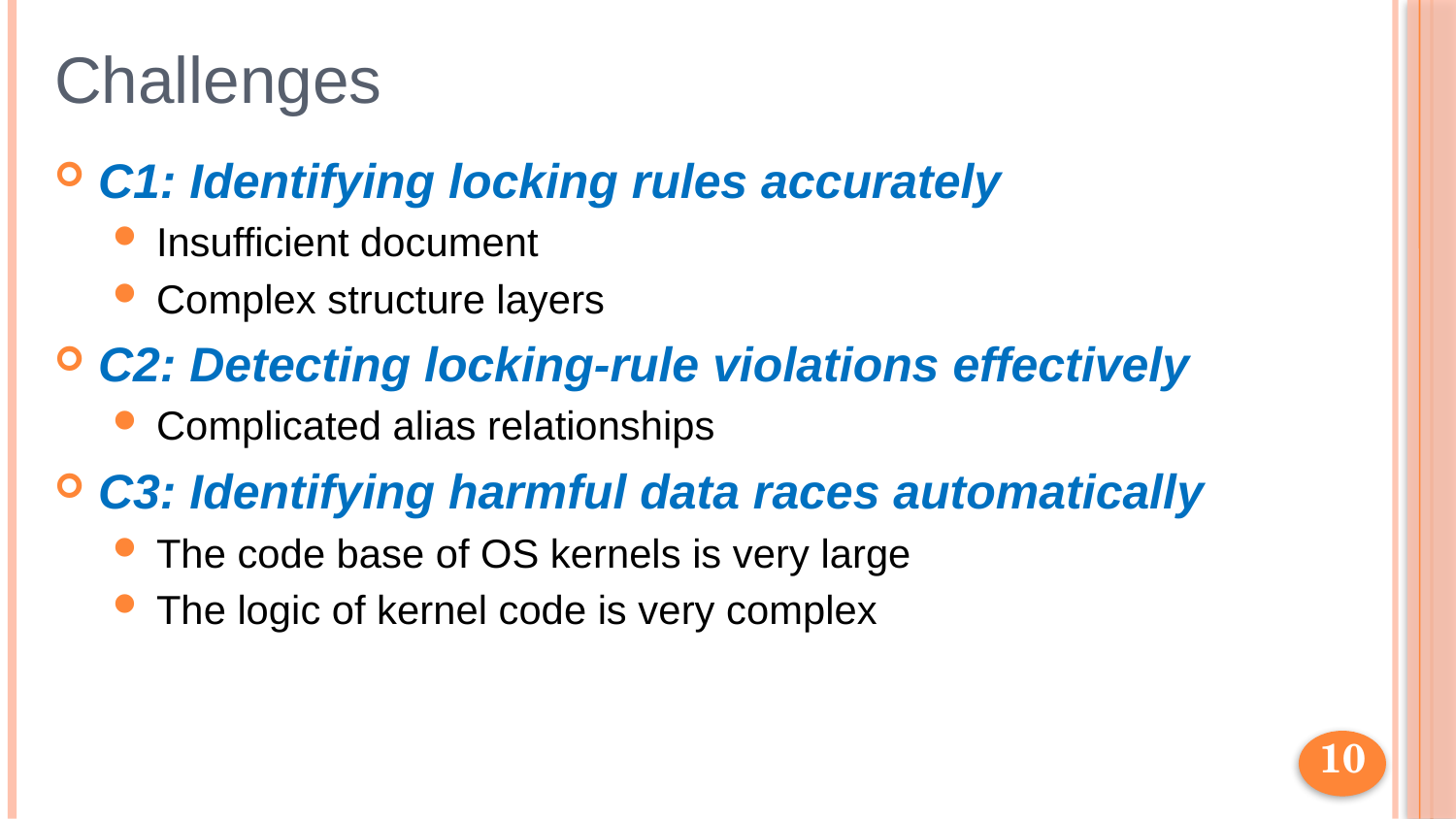

# Challenges
C1: Identifying locking rules accurately
Insufficient document
Complex structure layers
C2: Detecting locking-rule violations effectively
Complicated alias relationships
C3: Identifying harmful data races automatically
The code base of OS kernels is very large
The logic of kernel code is very complex
10